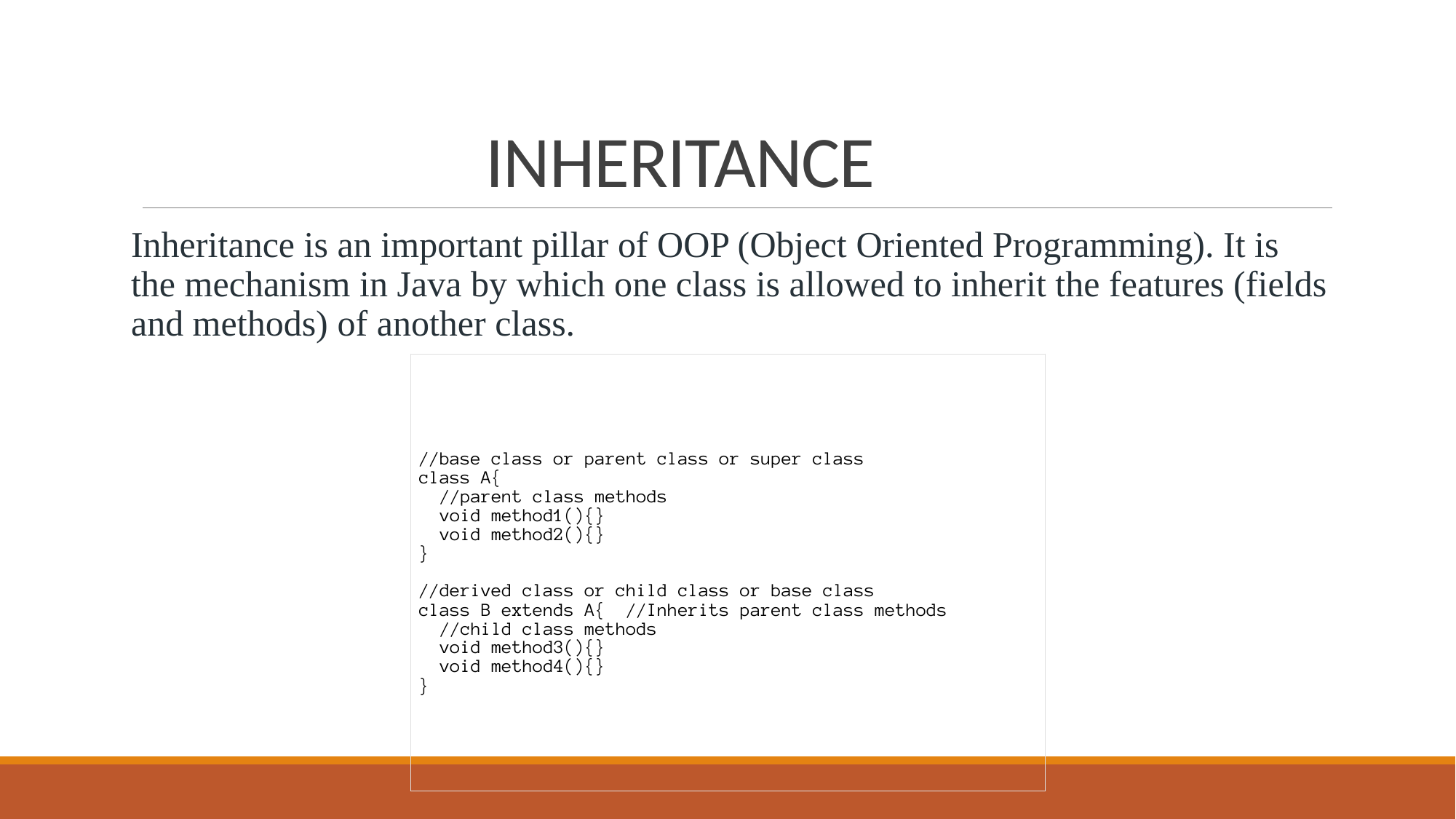

# INHERITANCE
Inheritance is an important pillar of OOP (Object Oriented Programming). It is the mechanism in Java by which one class is allowed to inherit the features (fields and methods) of another class.

| //base class or parent class or super class class A{   //parent class methods   void method1(){}   void method2(){} }    //derived class or child class or base class class B extends A{  //Inherits parent class methods   //child class methods   void method3(){}   void method4(){} } |
| --- |